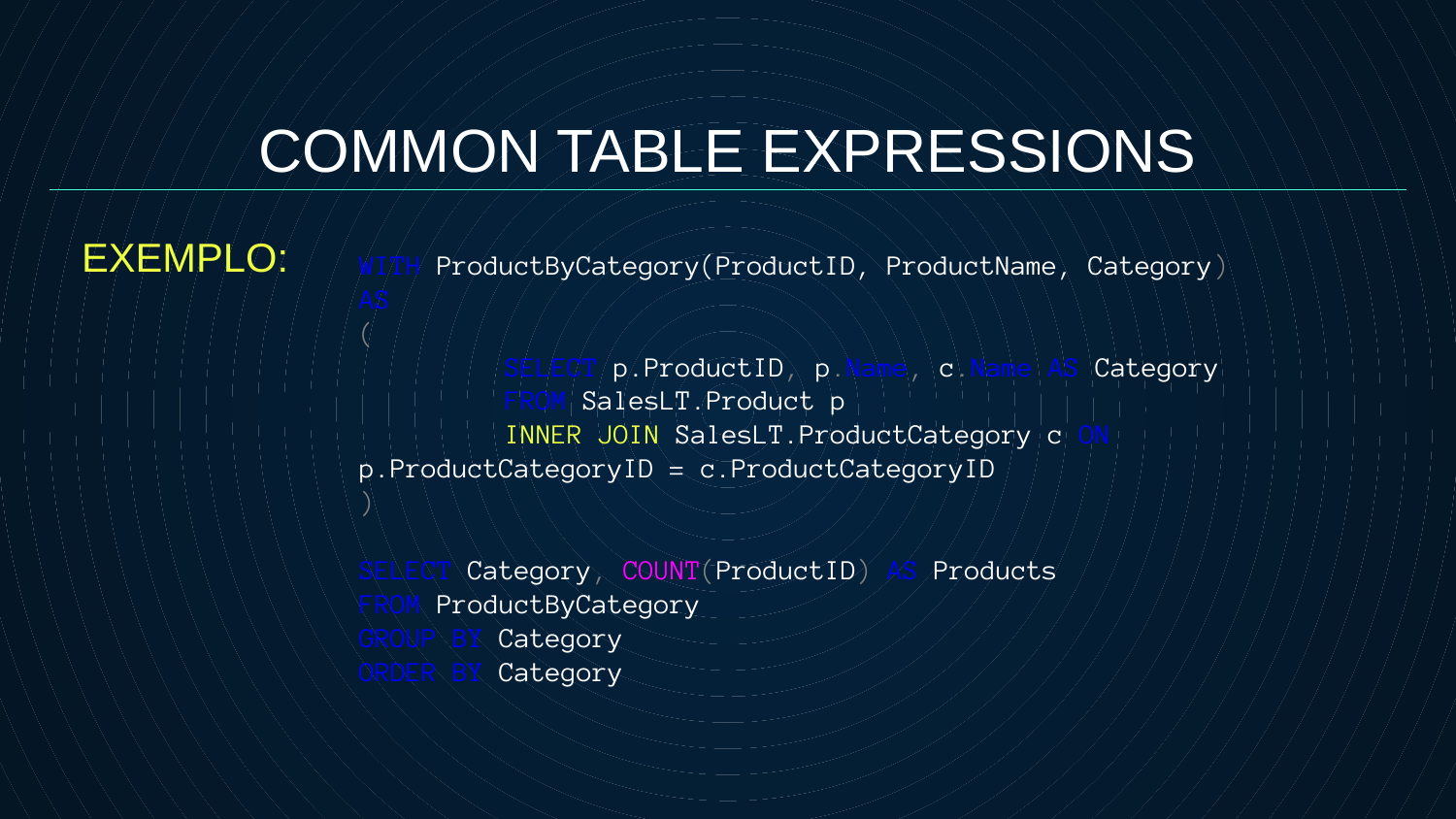

COMMON TABLE EXPRESSIONS
EXEMPLO:
WITH ProductByCategory(ProductID, ProductName, Category)
AS
(
	SELECT p.ProductID, p.Name, c.Name AS Category
	FROM SalesLT.Product p
	INNER JOIN SalesLT.ProductCategory c ON 	p.ProductCategoryID = c.ProductCategoryID
)

SELECT Category, COUNT(ProductID) AS Products
FROM ProductByCategory
GROUP BY Category
ORDER BY Category